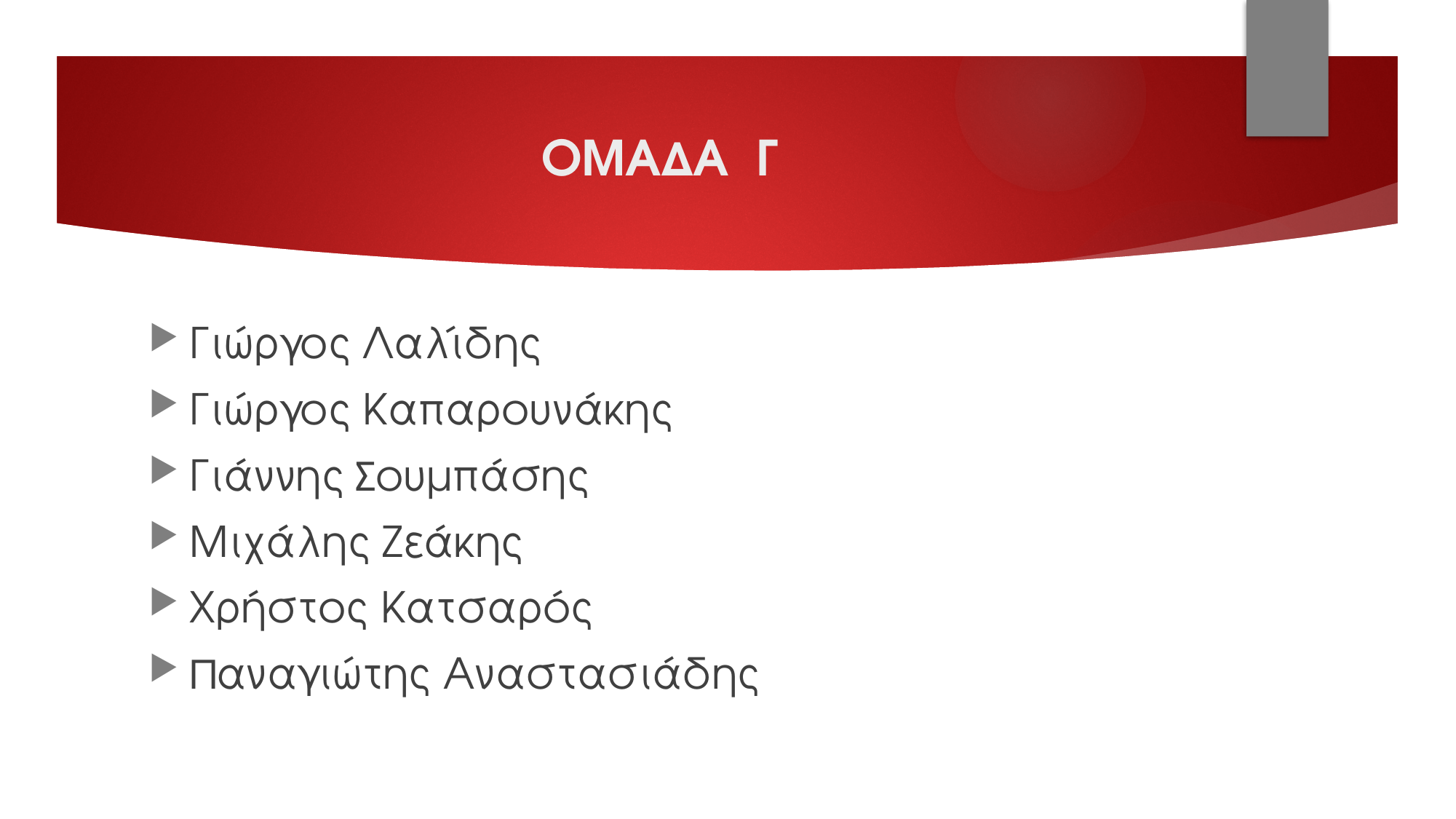

# ΟΜΑΔΑ  Γ
Γιώργος Λαλίδης
Γιώργος Καπαρουνάκης
Γιάννης Σουμπάσης
Μιχάλης Ζεάκης
Χρήστος Κατσαρός
Παναγιώτης Αναστασιάδης